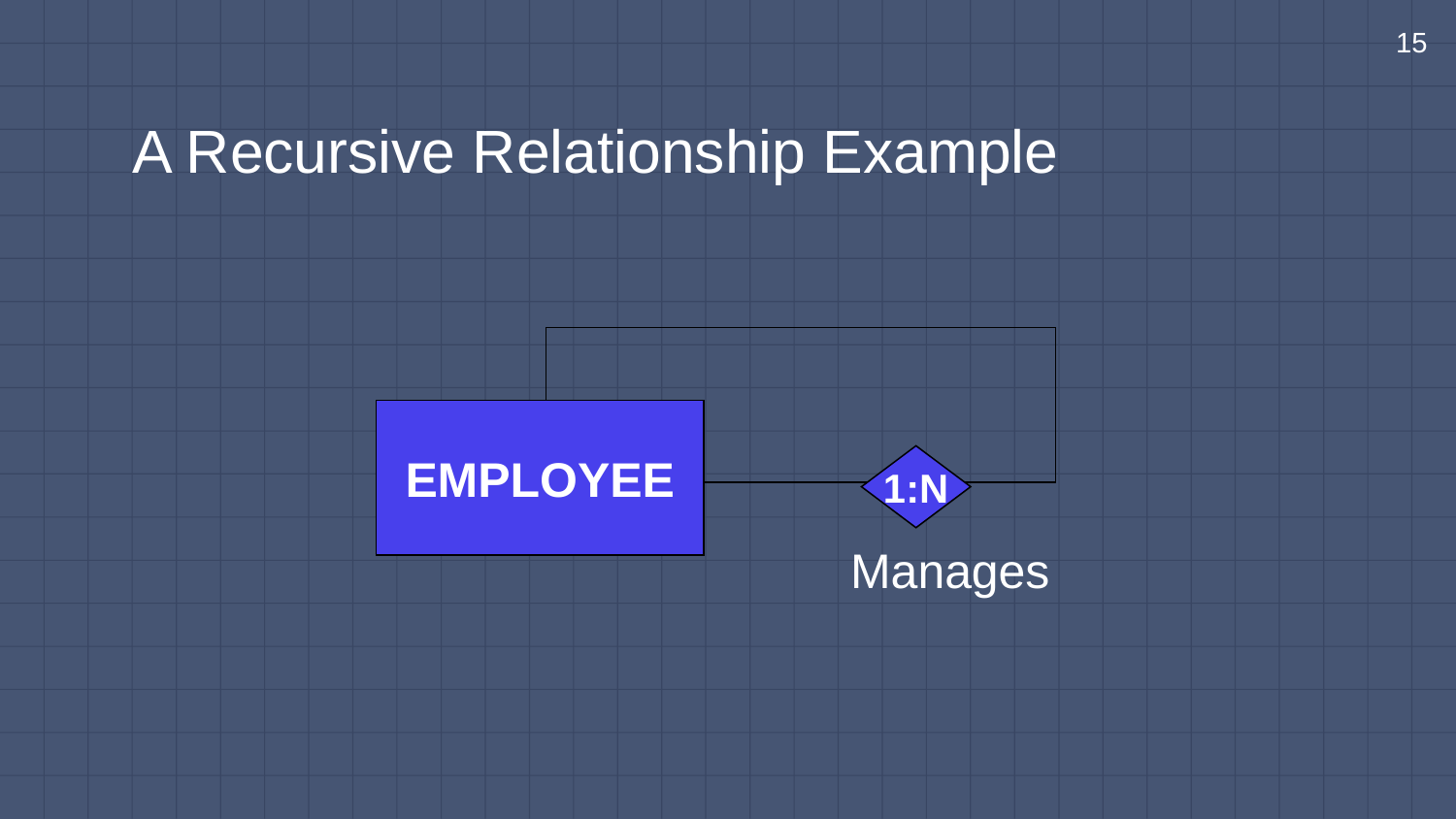

15
# A Recursive Relationship Example

EMPLOYEE
1:N
Manages